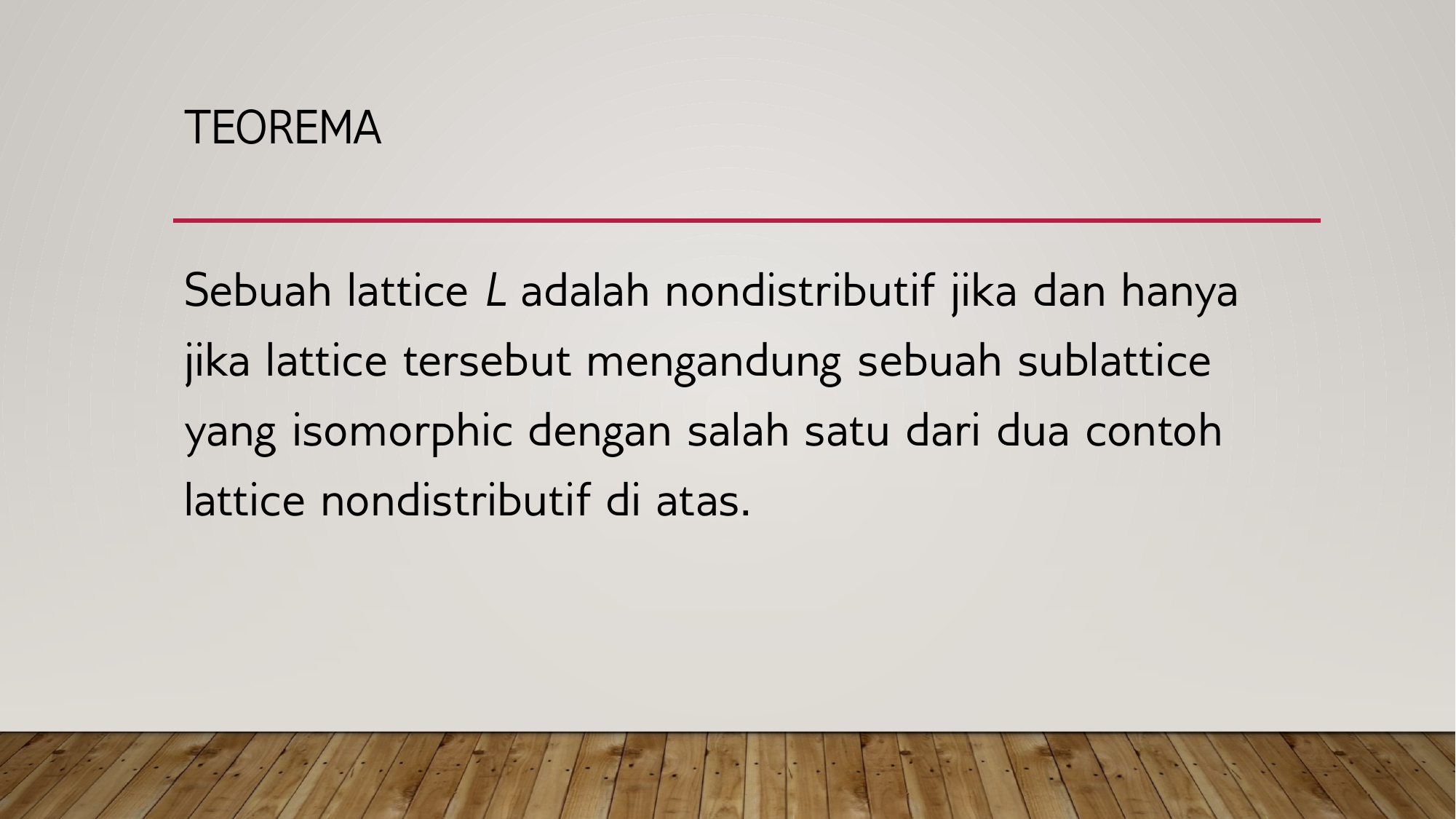

# Teorema
Sebuah lattice L adalah nondistributif jika dan hanya jika lattice tersebut mengandung sebuah sublattice yang isomorphic dengan salah satu dari dua contoh lattice nondistributif di atas.